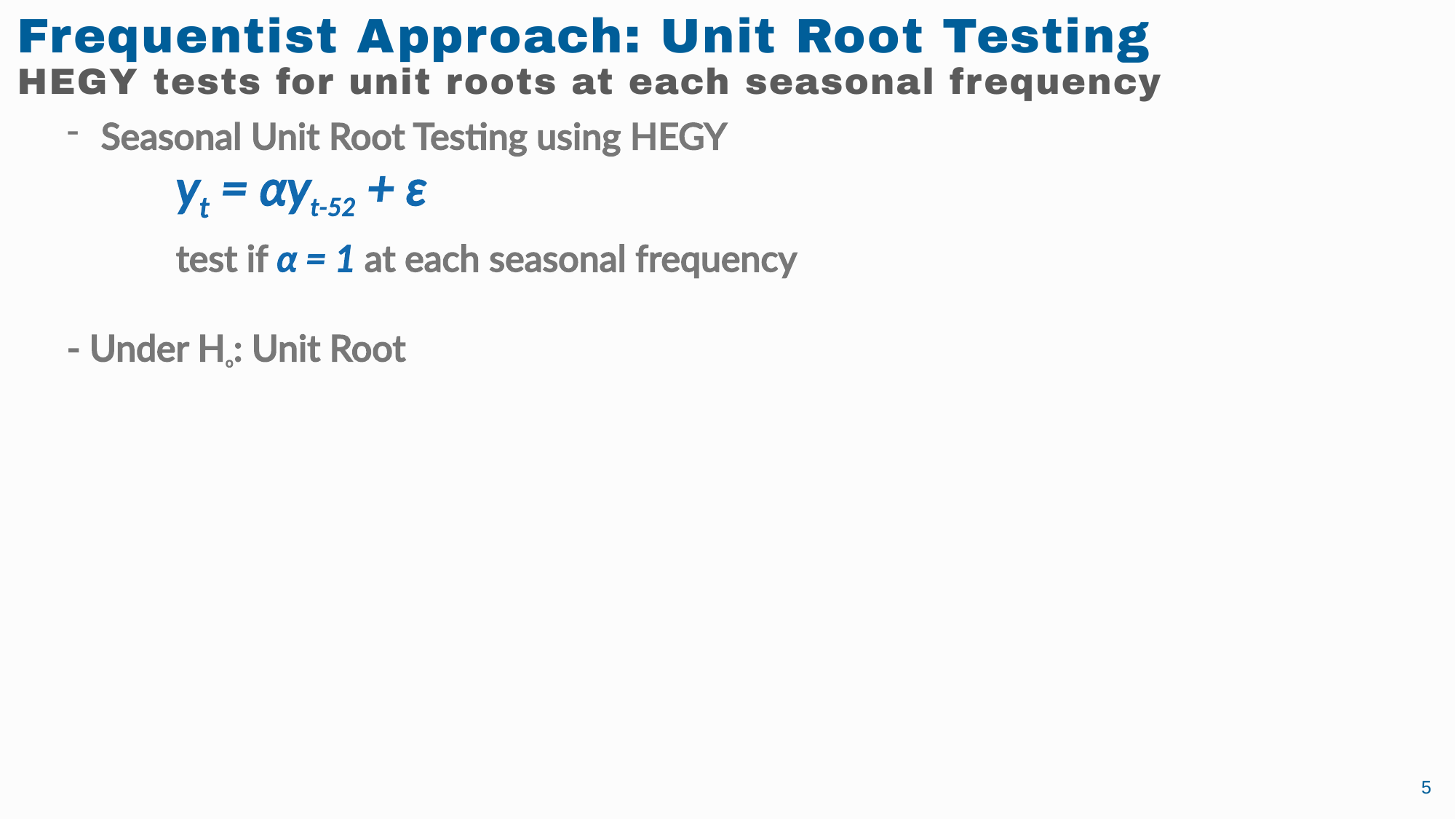

# Frequentist Approach: Unit Root Testing HEGY tests for unit roots at each seasonal frequency
Seasonal Unit Root Testing using HEGY
	yt = αyt-52 + ε
	test if α = 1 at each seasonal frequency

- Under Ho: Unit Root

5